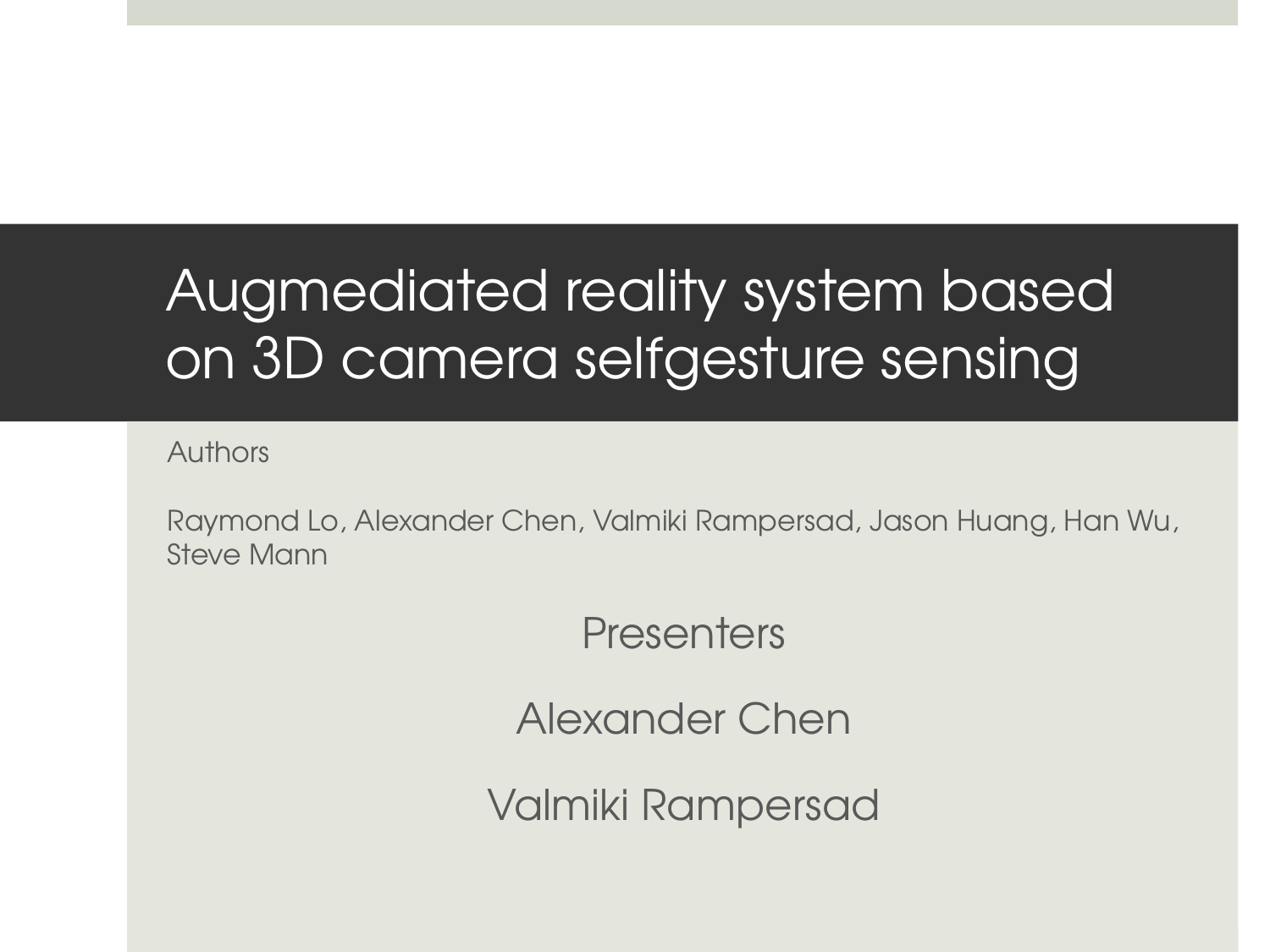

# Augmediated reality system based on 3D camera selfgesture sensing
Authors
Raymond Lo, Alexander Chen, Valmiki Rampersad, Jason Huang, Han Wu, Steve Mann
Presenters
Alexander Chen
Valmiki Rampersad